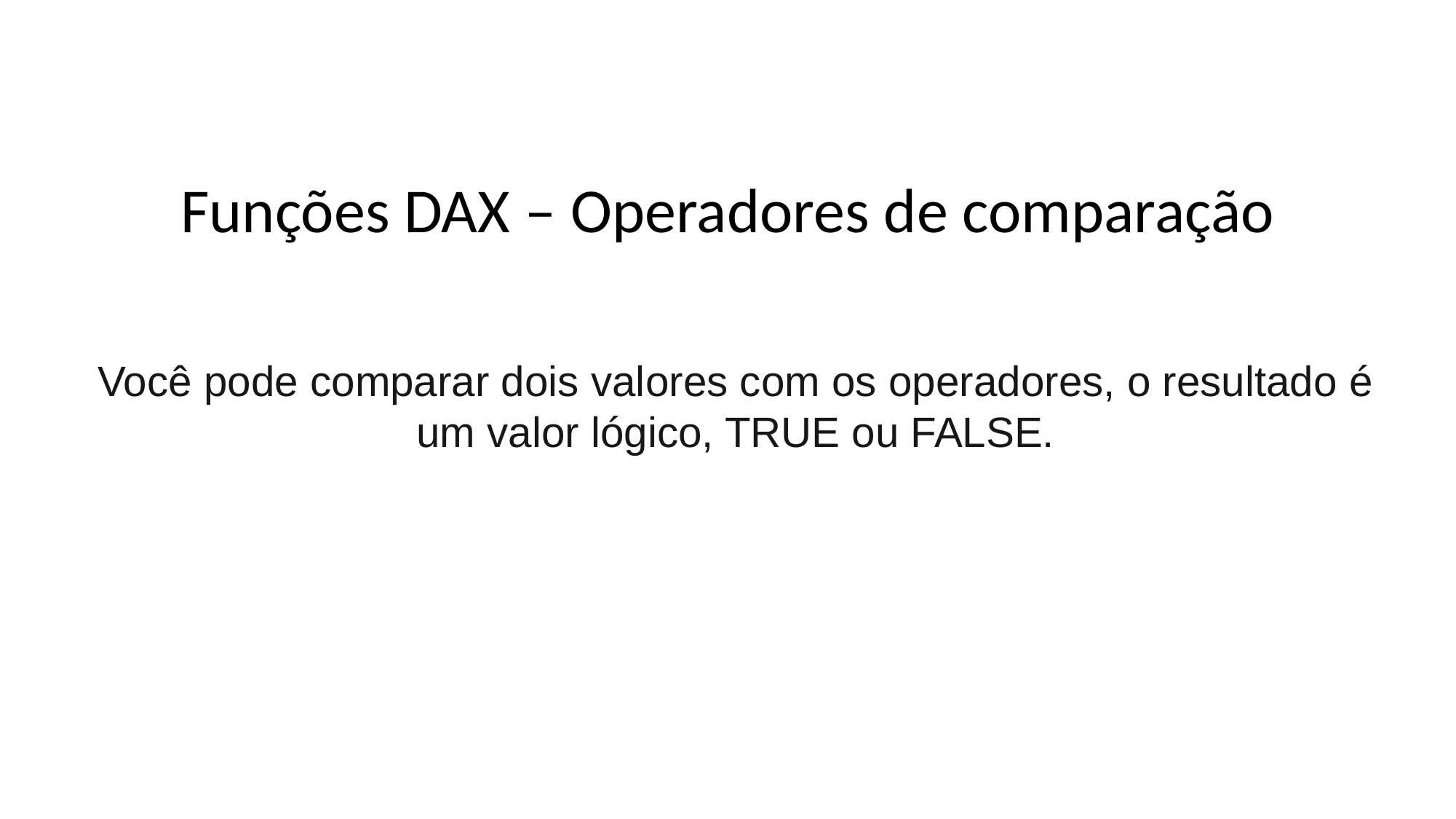

# Funções DAX – Operadores de comparação
Você pode comparar dois valores com os operadores, o resultado é um valor lógico, TRUE ou FALSE.